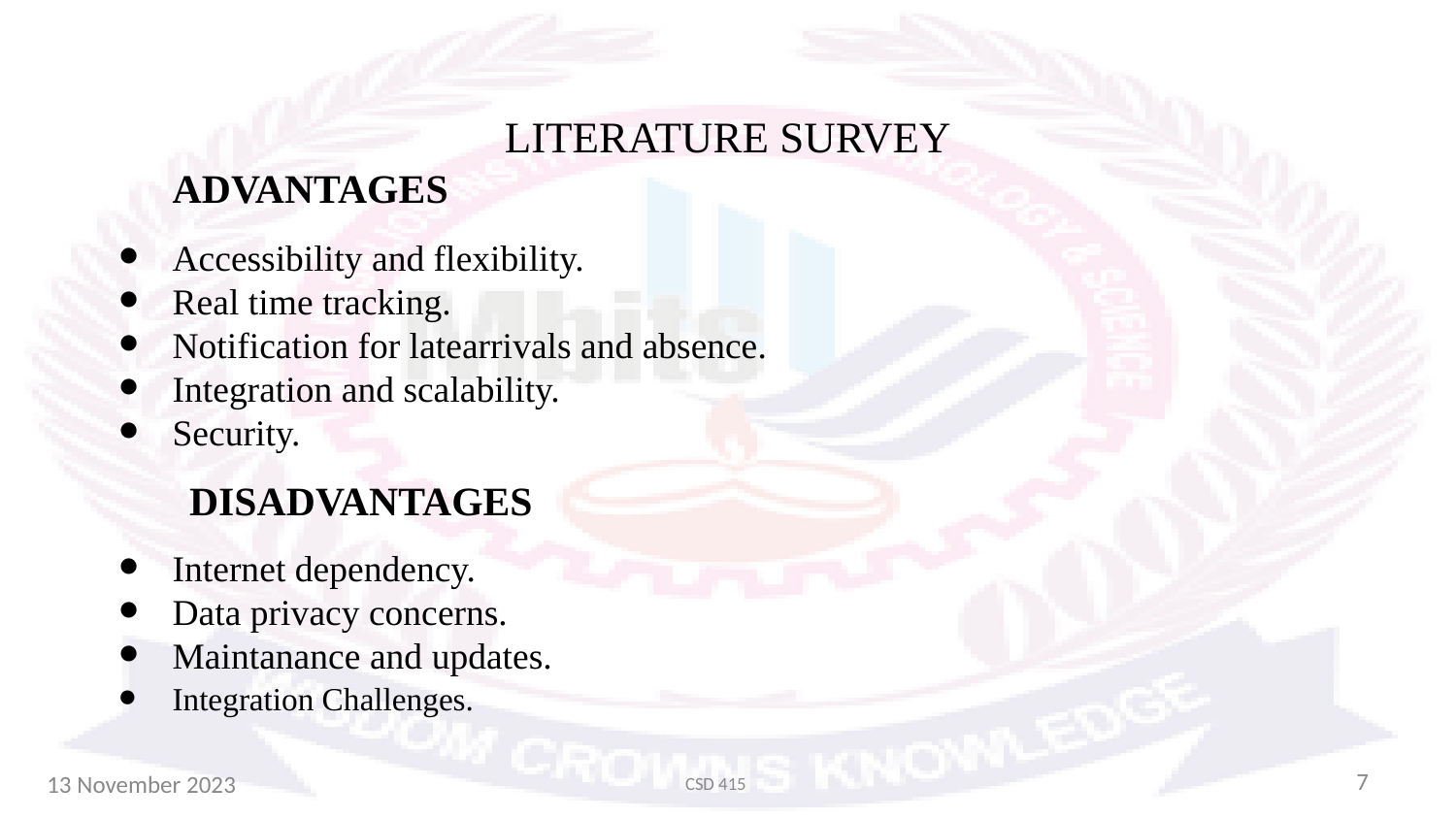

# LITERATURE SURVEY

ADVANTAGES

Accessibility and flexibility.

Real time tracking.

Notification for latearrivals and absence.

Integration and scalability.

Security.

       DISADVANTAGES

Internet dependency.

Data privacy concerns.

Maintanance and updates.

Integration Challenges.

7
CSD 415
13 November 2023